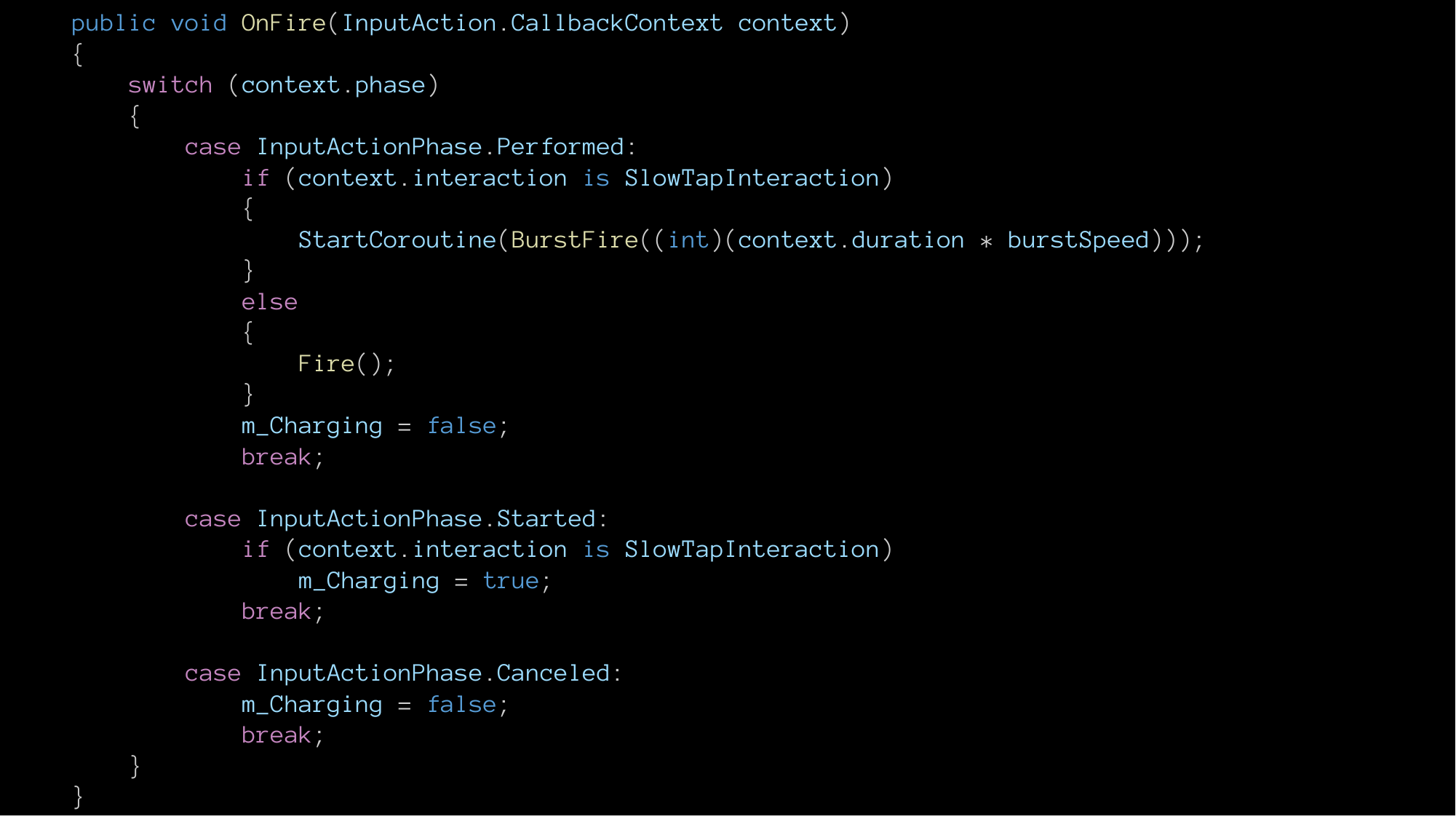

public void OnFire(InputAction.CallbackContext context)
    {
        switch (context.phase)
        {
            case InputActionPhase.Performed:
                if (context.interaction is SlowTapInteraction)
                {
                    StartCoroutine(BurstFire((int)(context.duration * burstSpeed)));
                }
                else
                {
                    Fire();
                }
                m_Charging = false;
                break;
            case InputActionPhase.Started:
                if (context.interaction is SlowTapInteraction)
                    m_Charging = true;
                break;
            case InputActionPhase.Canceled:
                m_Charging = false;
                break;
        }
    }